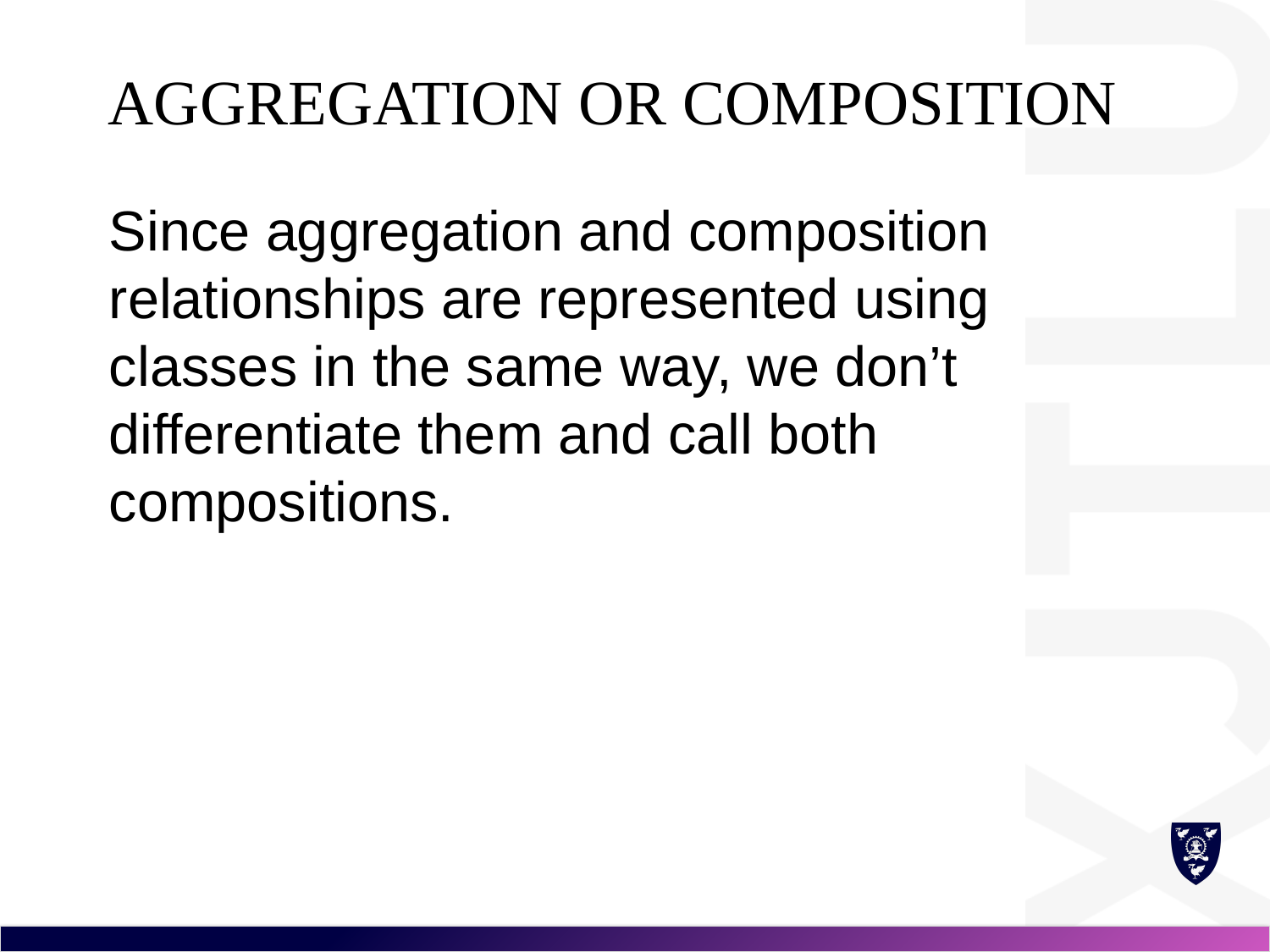

# Aggregation or Composition
Since aggregation and composition relationships are represented using classes in the same way, we don’t differentiate them and call both compositions.
40